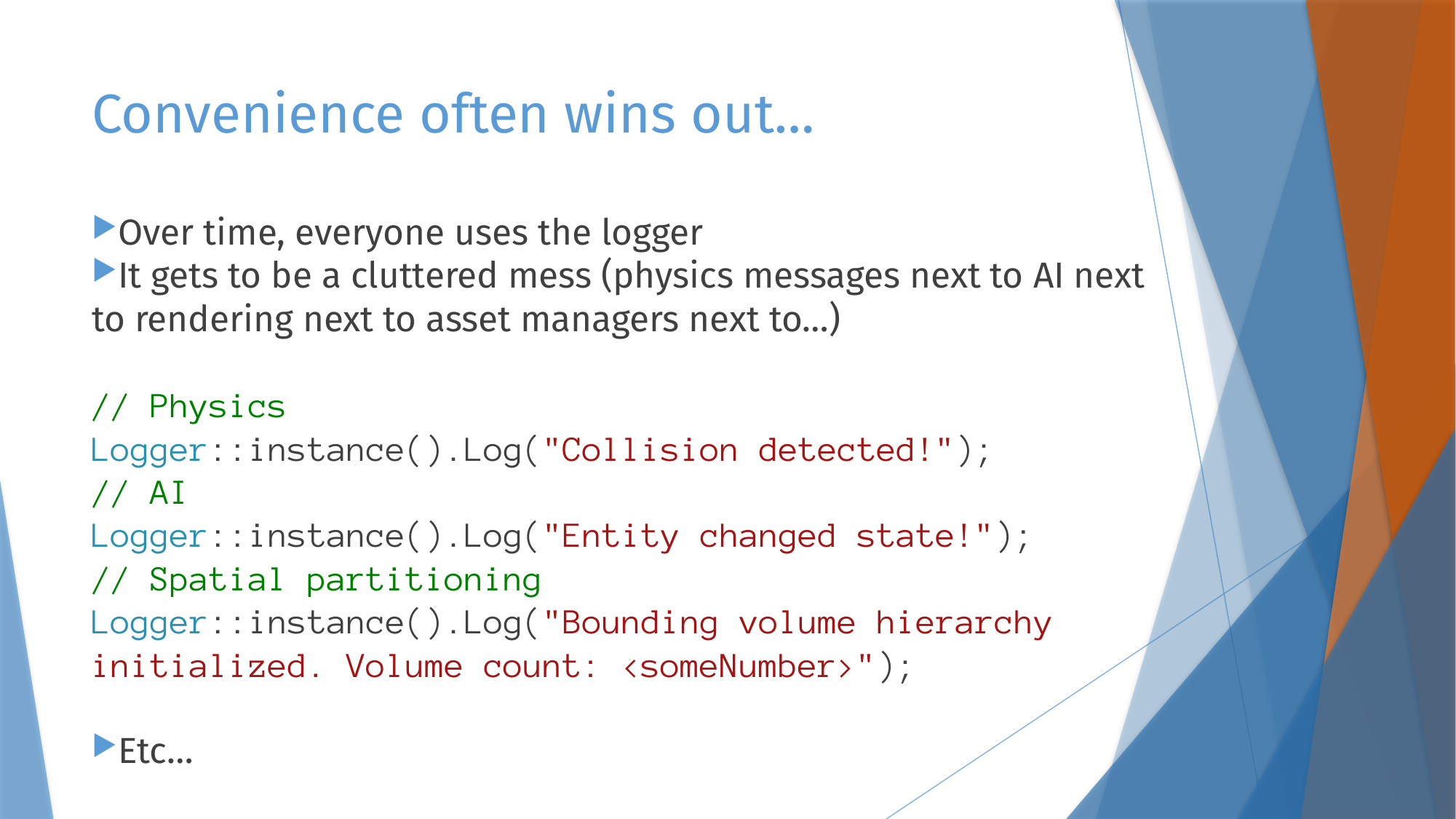

# Convenience often wins out…
Over time, everyone uses the logger
It gets to be a cluttered mess (physics messages next to AI next to rendering next to asset managers next to…)

// Physics
Logger::instance().Log("Collision detected!");
// AI
Logger::instance().Log("Entity changed state!");
// Spatial partitioning
Logger::instance().Log("Bounding volume hierarchy initialized. Volume count: <someNumber>");

Etc…